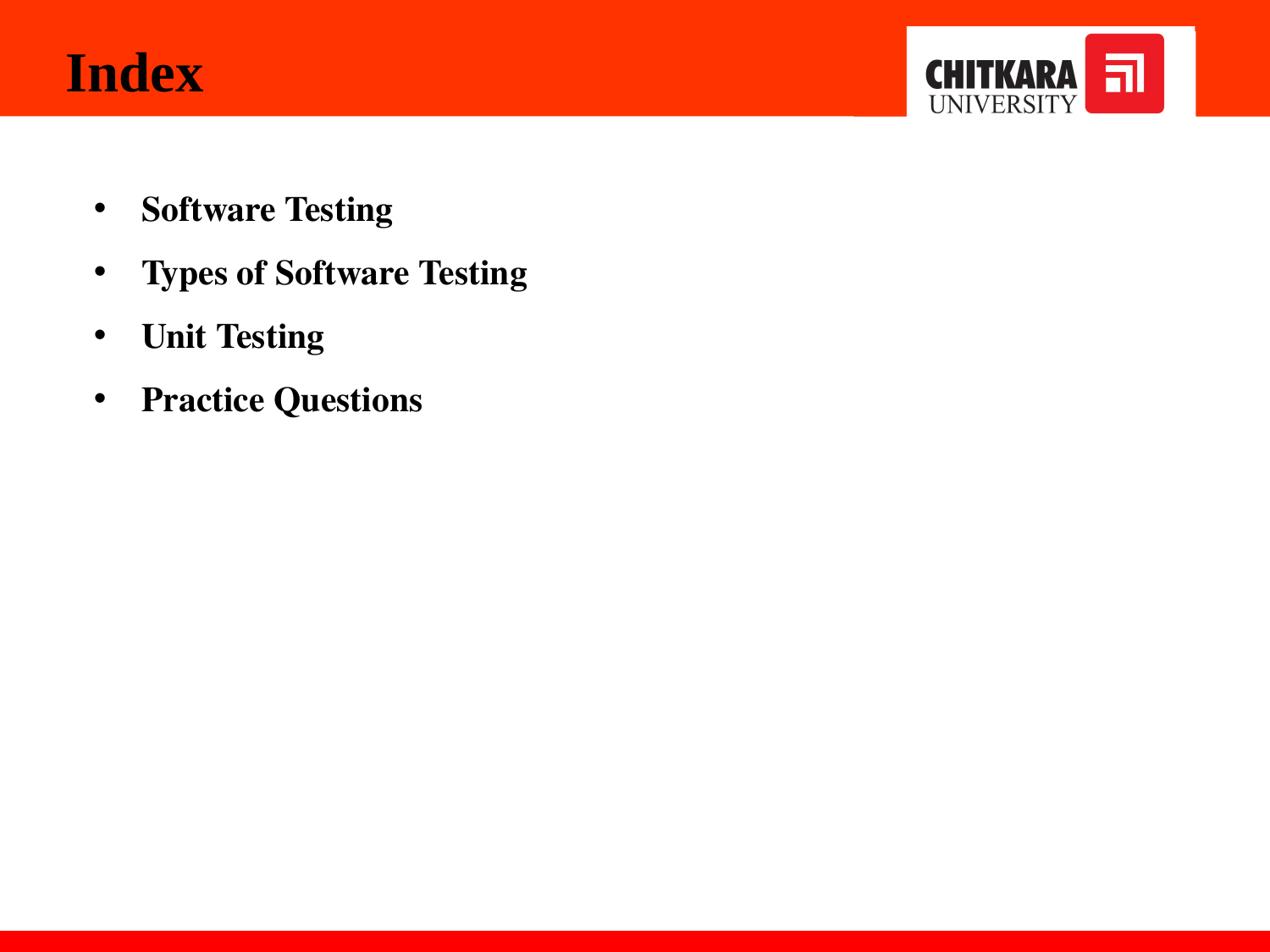

Index

Software Testing
Types of Software Testing
Unit Testing
Practice Questions